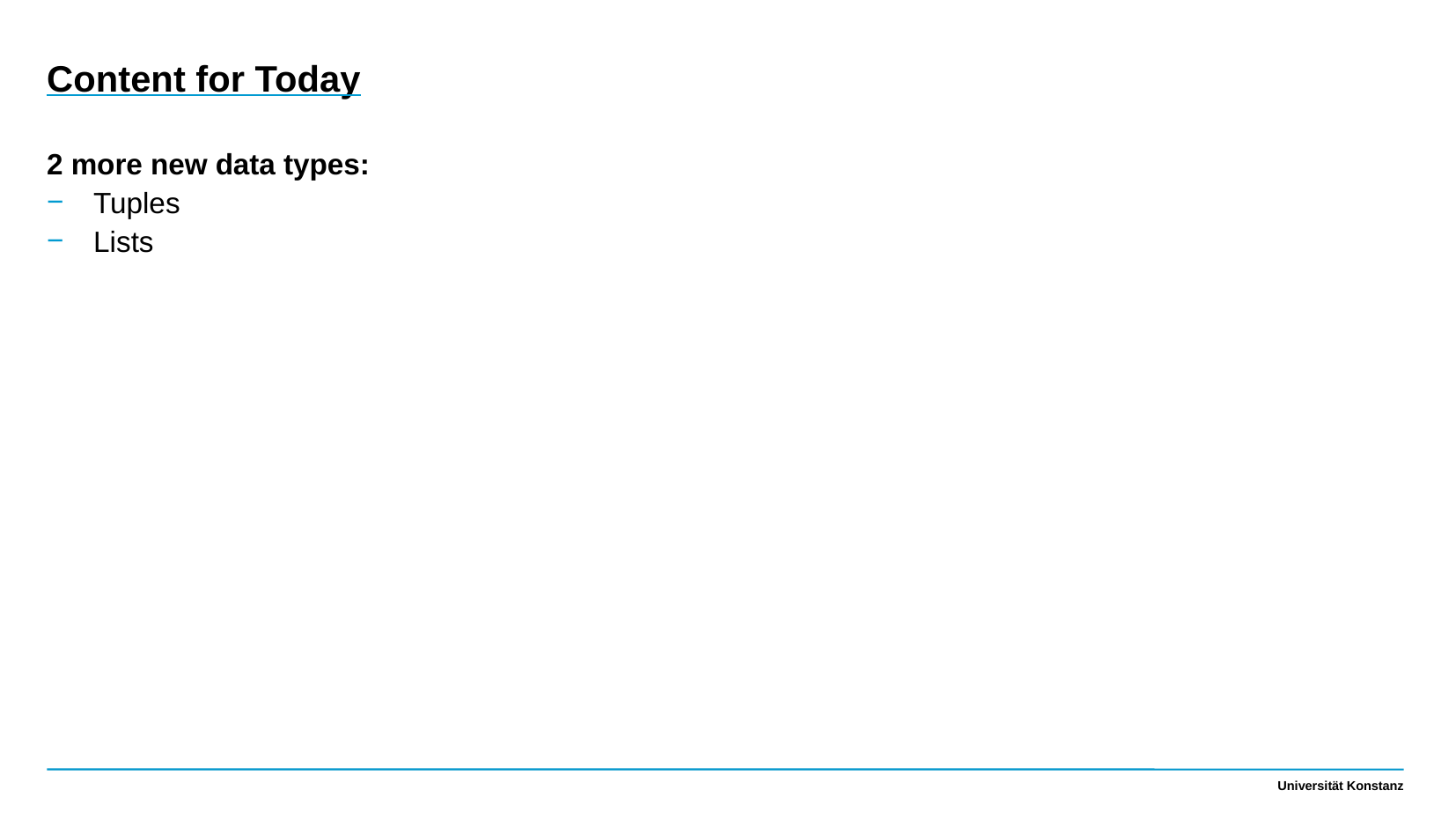

Content for Today

2 more new data types:
Tuples
Lists